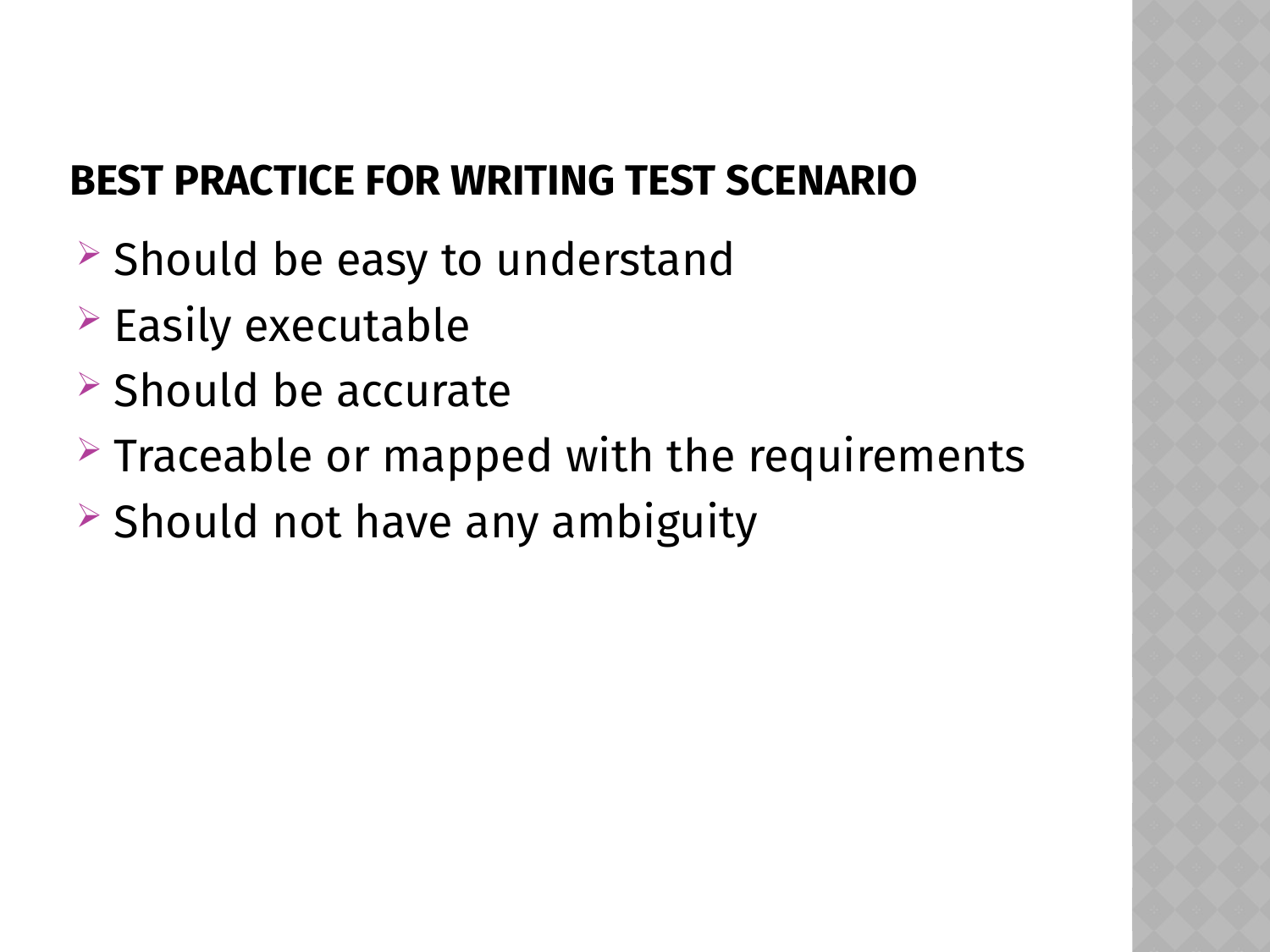

# Best practice for writing test scenario
Should be easy to understand
Easily executable
Should be accurate
Traceable or mapped with the requirements
Should not have any ambiguity